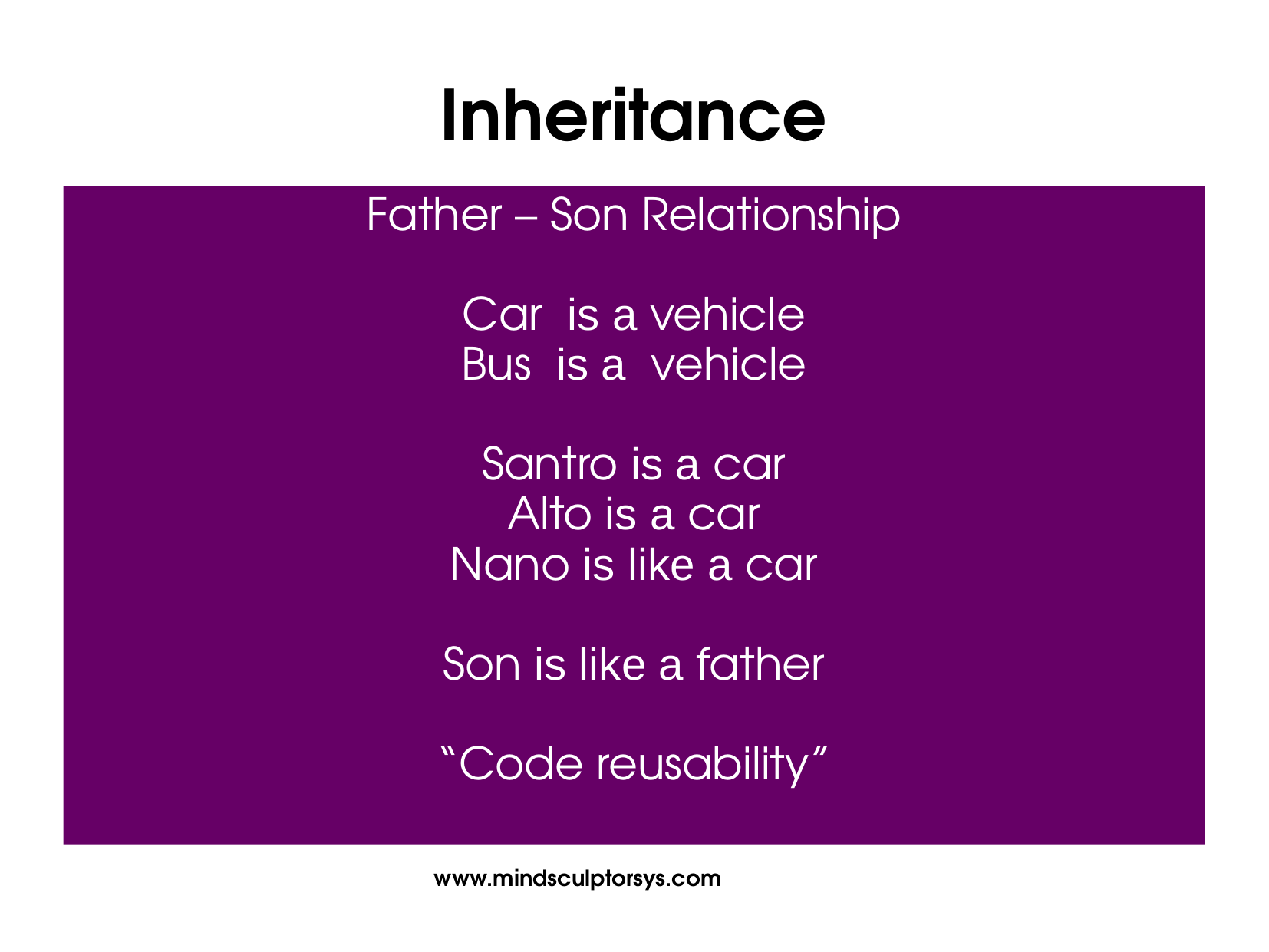

# Inheritance
Father – Son Relationship

Car  is a vehicle
Bus  is a  vehicle

Santro is a car
Alto is a car
Nano is like a car

Son is like a father

“Code reusability”

www.mindsculptorsys.com